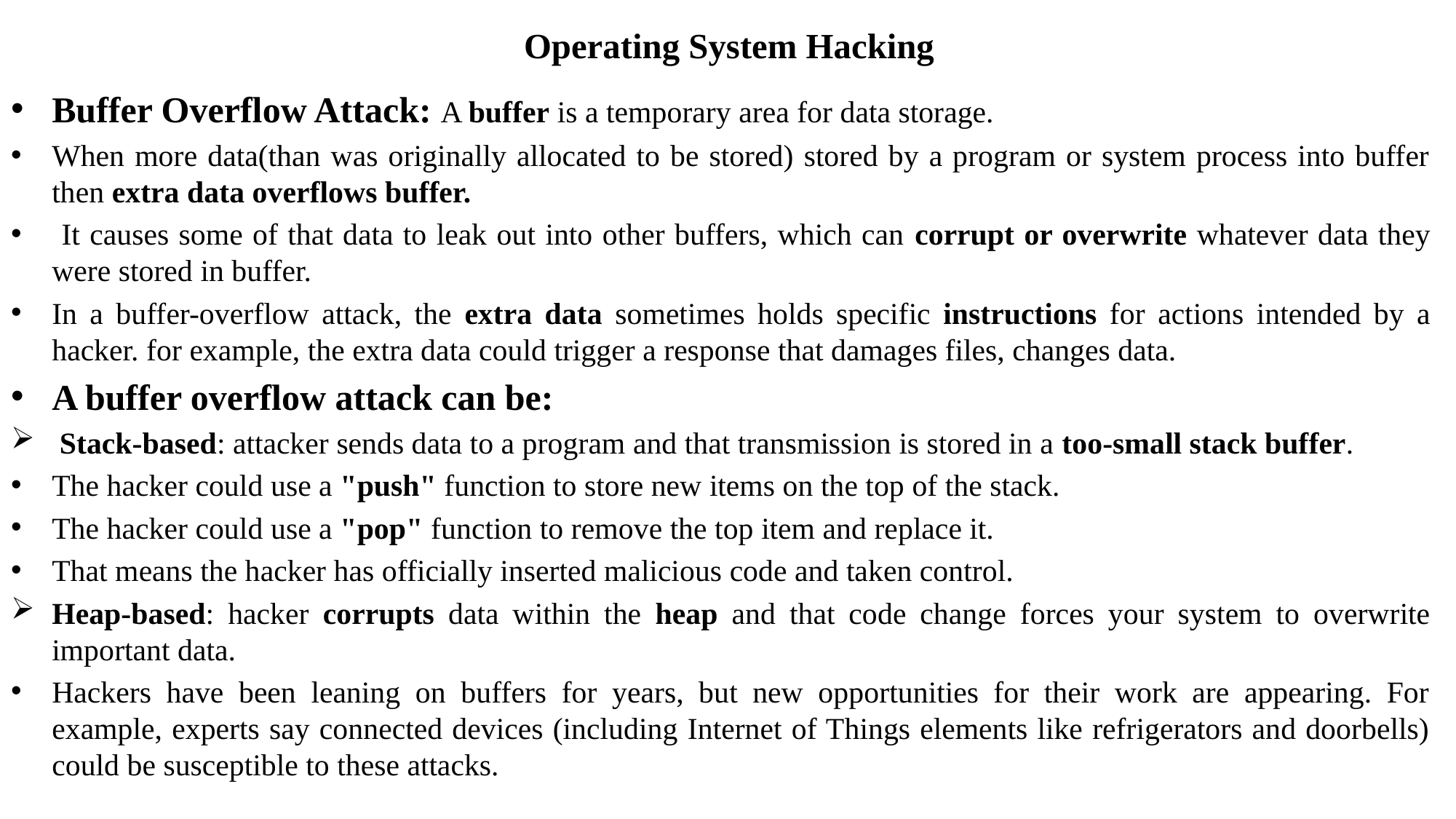

# Operating System Hacking
Buffer Overflow Attack: A buffer is a temporary area for data storage.
When more data(than was originally allocated to be stored) stored by a program or system process into buffer then extra data overflows buffer.
 It causes some of that data to leak out into other buffers, which can corrupt or overwrite whatever data they were stored in buffer.
In a buffer-overflow attack, the extra data sometimes holds specific instructions for actions intended by a hacker. for example, the extra data could trigger a response that damages files, changes data.
A buffer overflow attack can be:
 Stack-based: attacker sends data to a program and that transmission is stored in a too-small stack buffer.
The hacker could use a "push" function to store new items on the top of the stack.
The hacker could use a "pop" function to remove the top item and replace it.
That means the hacker has officially inserted malicious code and taken control.
Heap-based: hacker corrupts data within the heap and that code change forces your system to overwrite important data.
Hackers have been leaning on buffers for years, but new opportunities for their work are appearing. For example, experts say connected devices (including Internet of Things elements like refrigerators and doorbells) could be susceptible to these attacks.